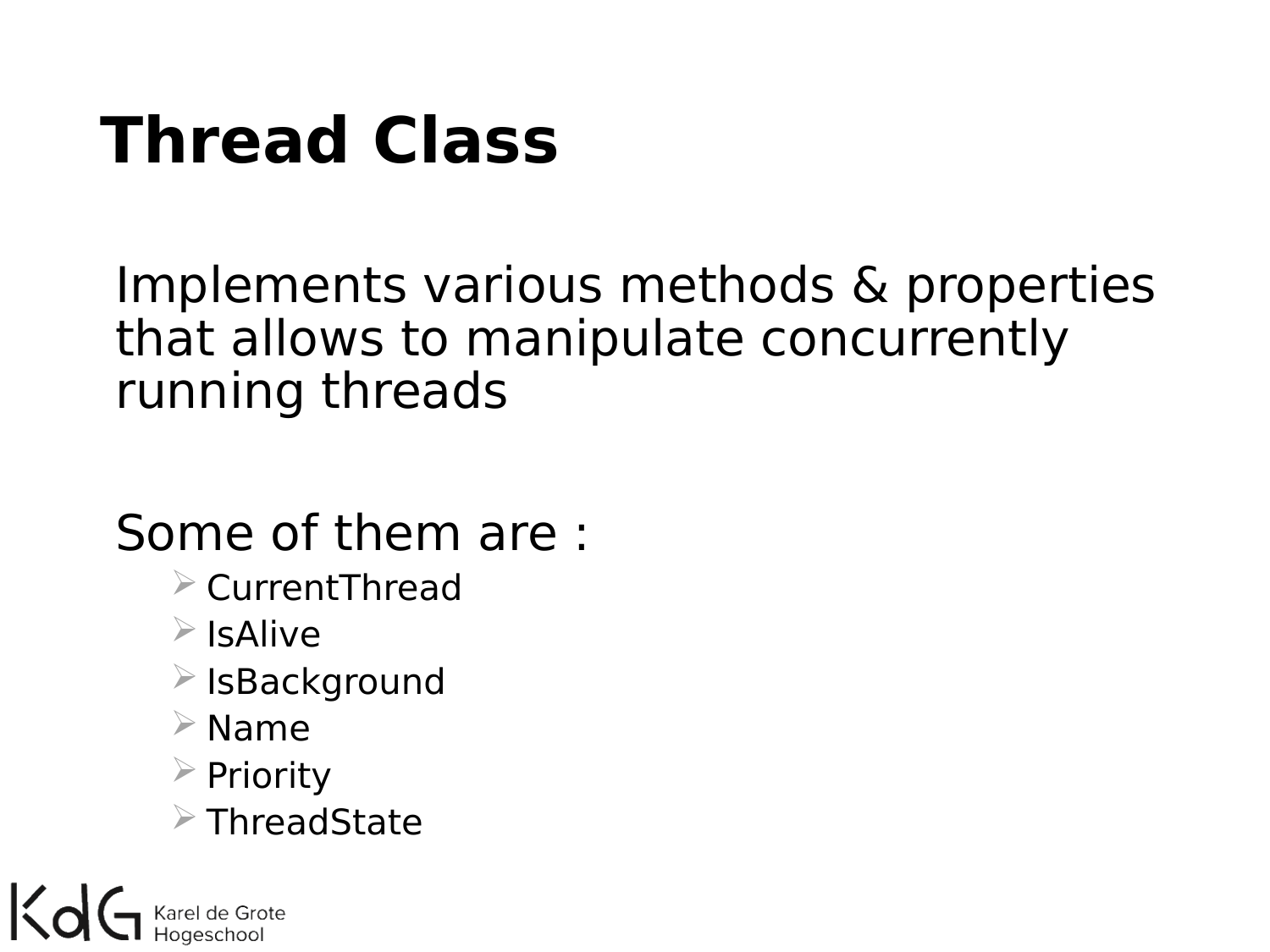

# Thread Class
Implements various methods & properties that allows to manipulate concurrently running threads

Some of them are :
CurrentThread
IsAlive
IsBackground
Name
Priority
ThreadState